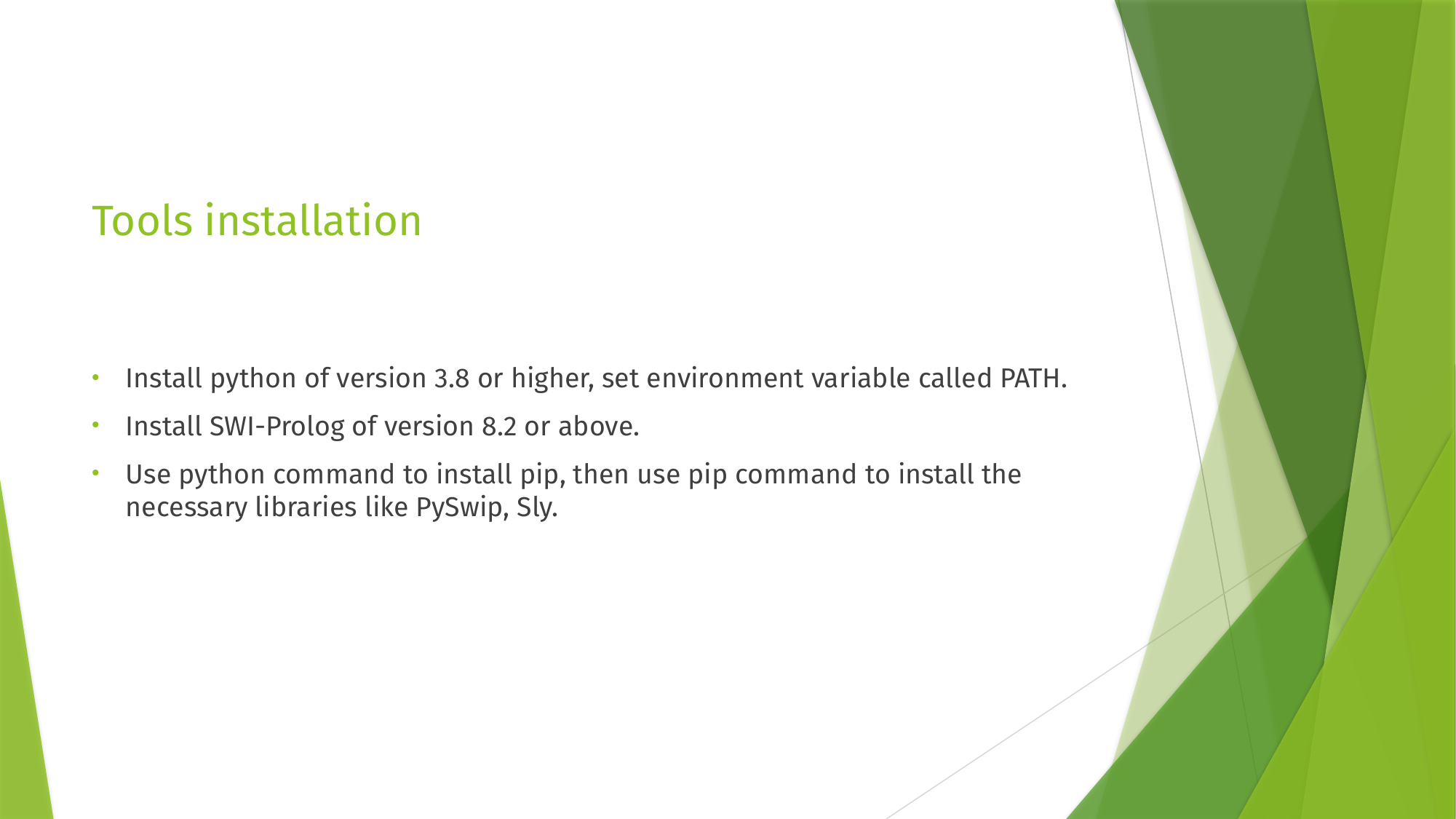

# Tools installation
Install python of version 3.8 or higher, set environment variable called PATH.
Install SWI-Prolog of version 8.2 or above.
Use python command to install pip, then use pip command to install the necessary libraries like PySwip, Sly.